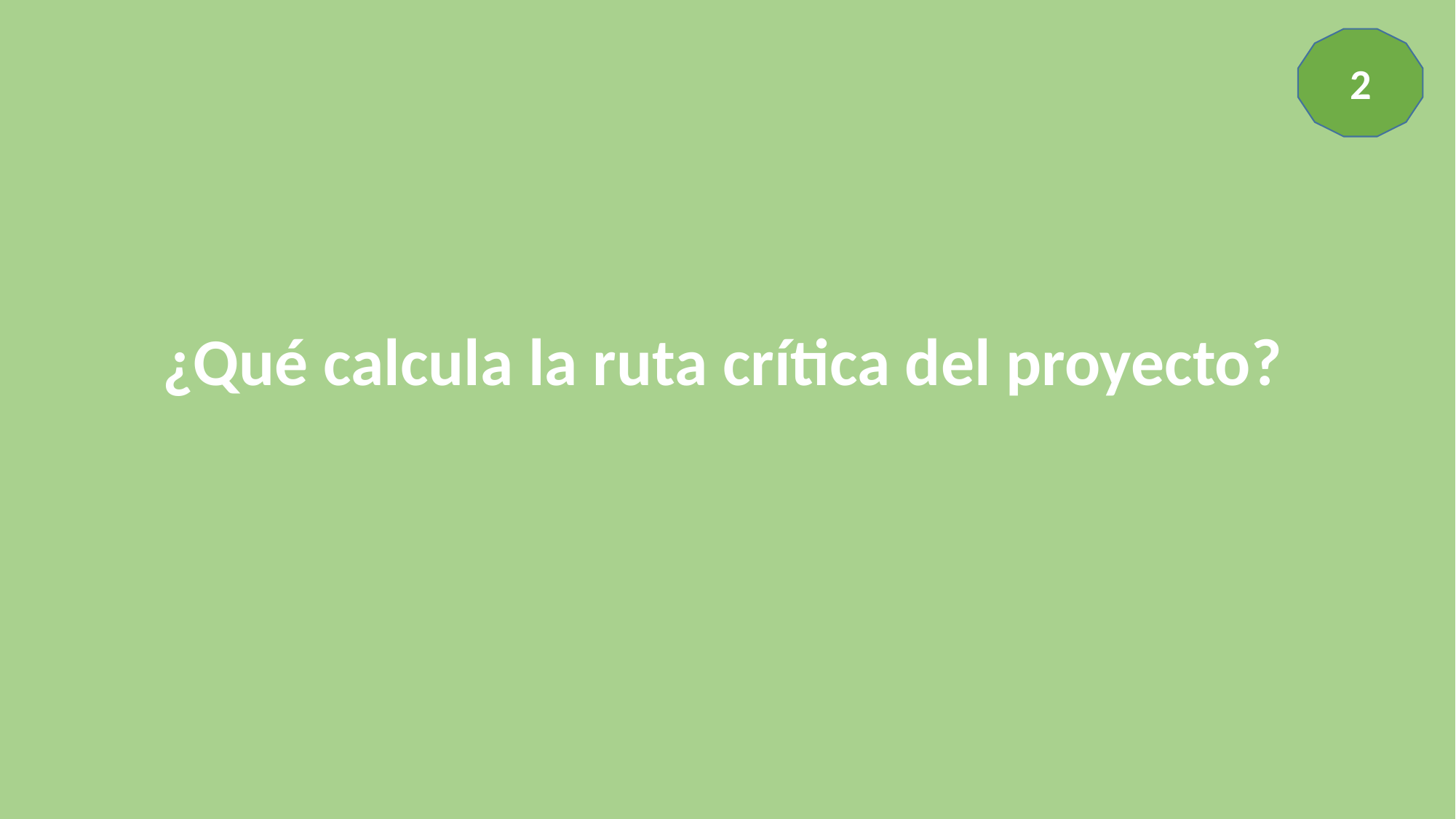

2
¿Qué calcula la ruta crítica del proyecto?